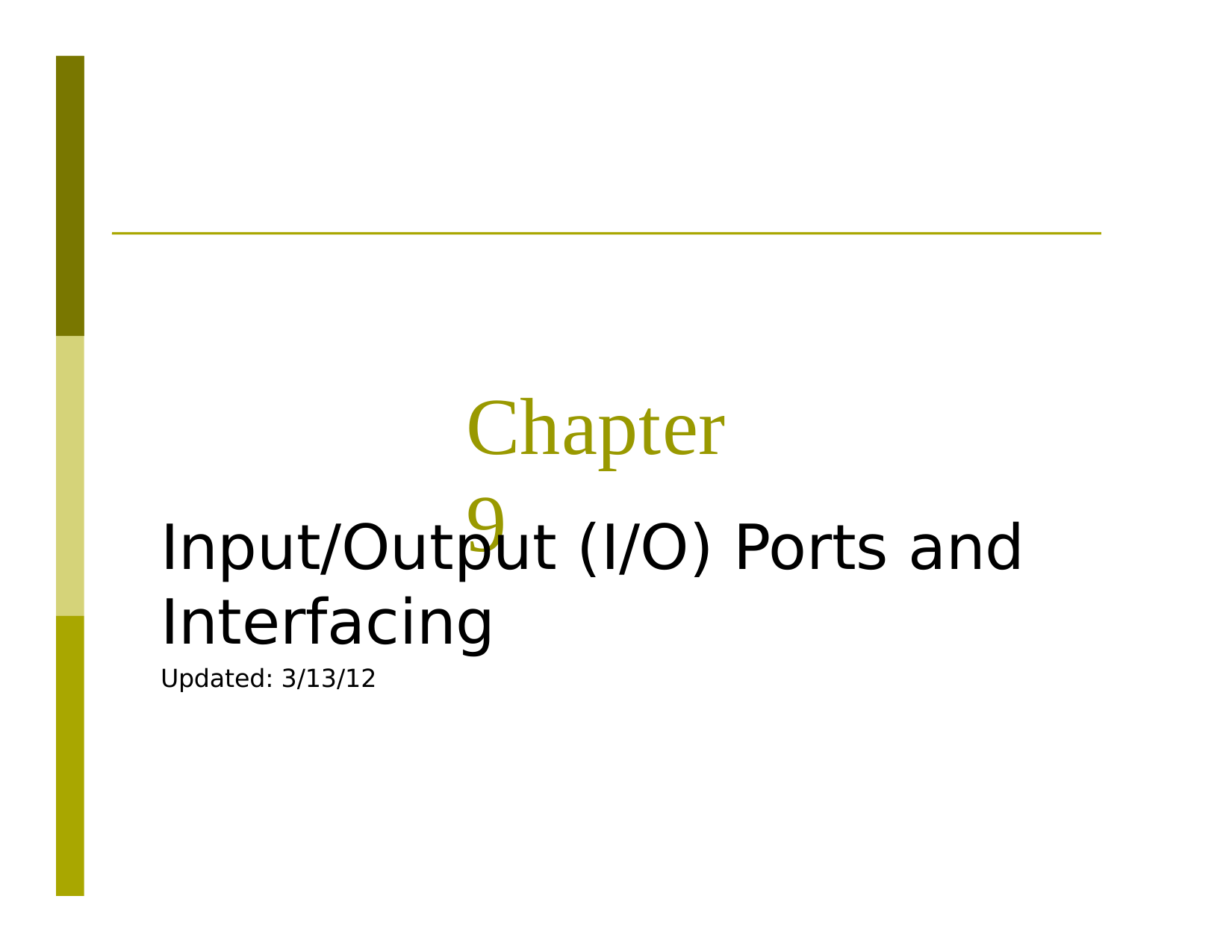

# Chapter	9
Input/Output (I/O) Ports and  Interfacing
Updated: 3/13/12